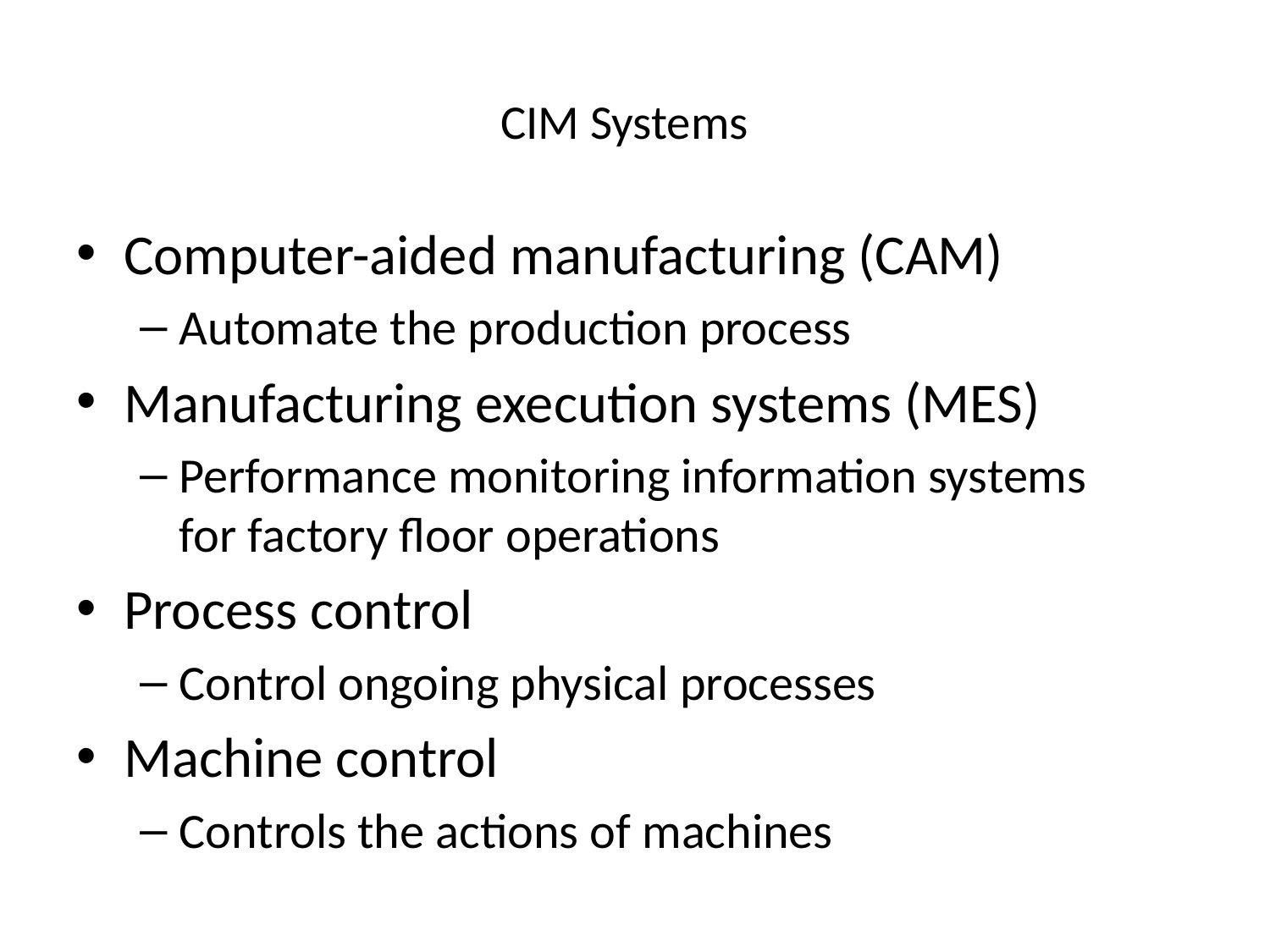

# CIM Systems
Computer-aided manufacturing (CAM)
Automate the production process
Manufacturing execution systems (MES)
Performance monitoring information systems
for factory floor operations
Process control
Control ongoing physical processes
Machine control
Controls the actions of machines